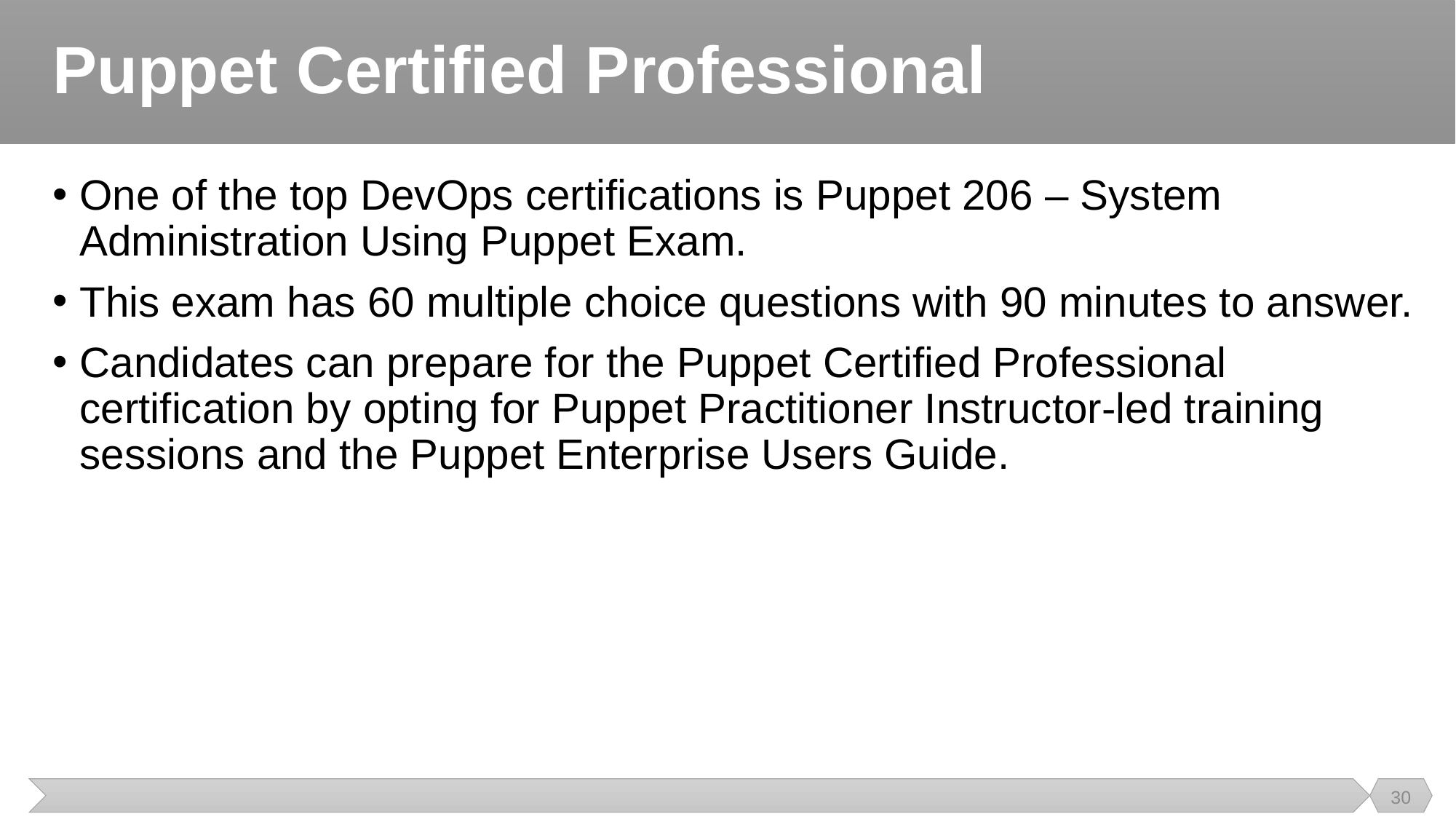

# Puppet Certified Professional
One of the top DevOps certifications is Puppet 206 – System Administration Using Puppet Exam.
This exam has 60 multiple choice questions with 90 minutes to answer.
Candidates can prepare for the Puppet Certified Professional certification by opting for Puppet Practitioner Instructor-led training sessions and the Puppet Enterprise Users Guide.
30